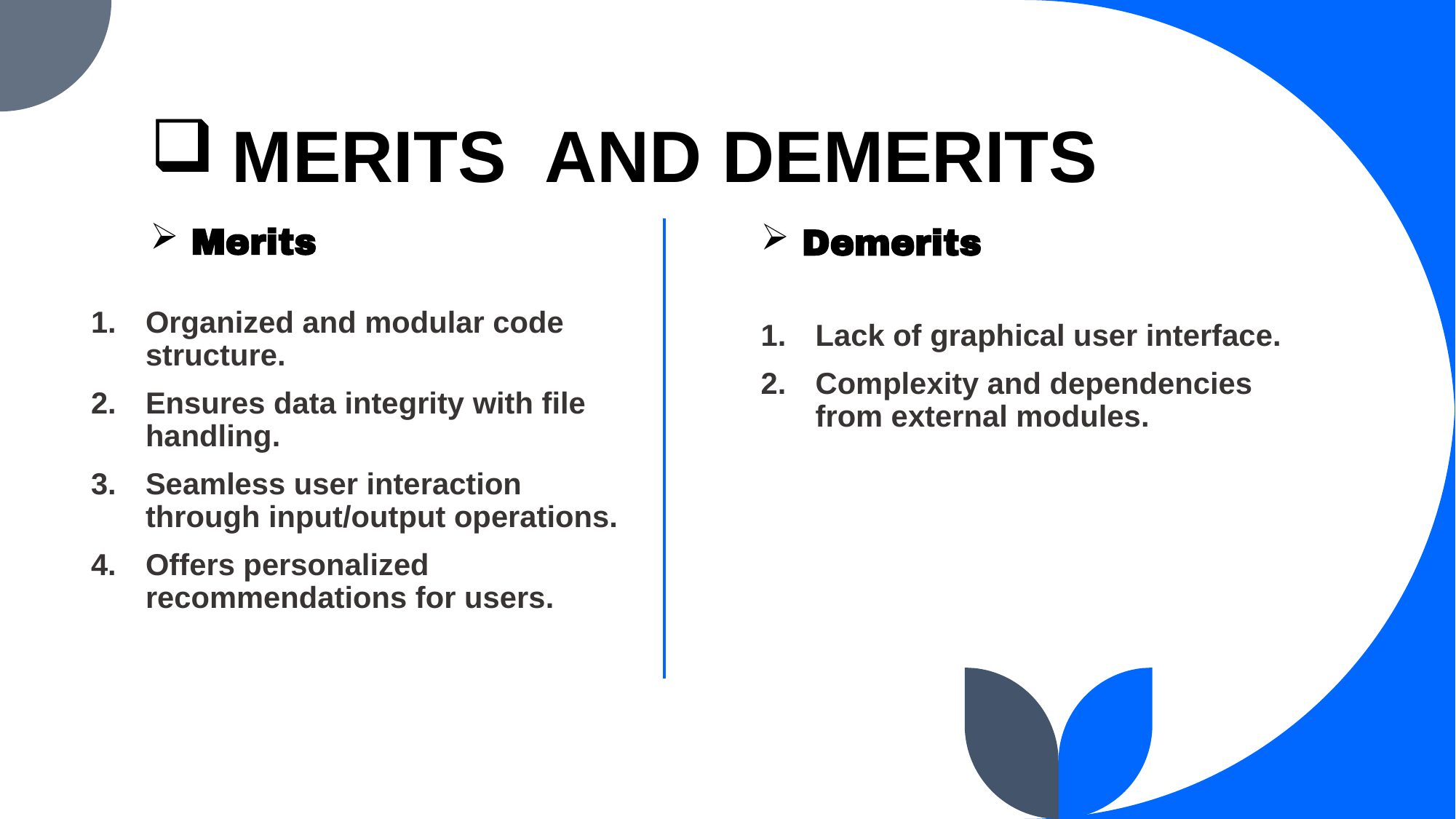

# MERITS  AND DEMERITS
Merits
Demerits

Lack of graphical user interface.
Complexity and dependencies from external modules.
Organized and modular code structure.
Ensures data integrity with file handling.
Seamless user interaction through input/output operations.
Offers personalized recommendations for users.